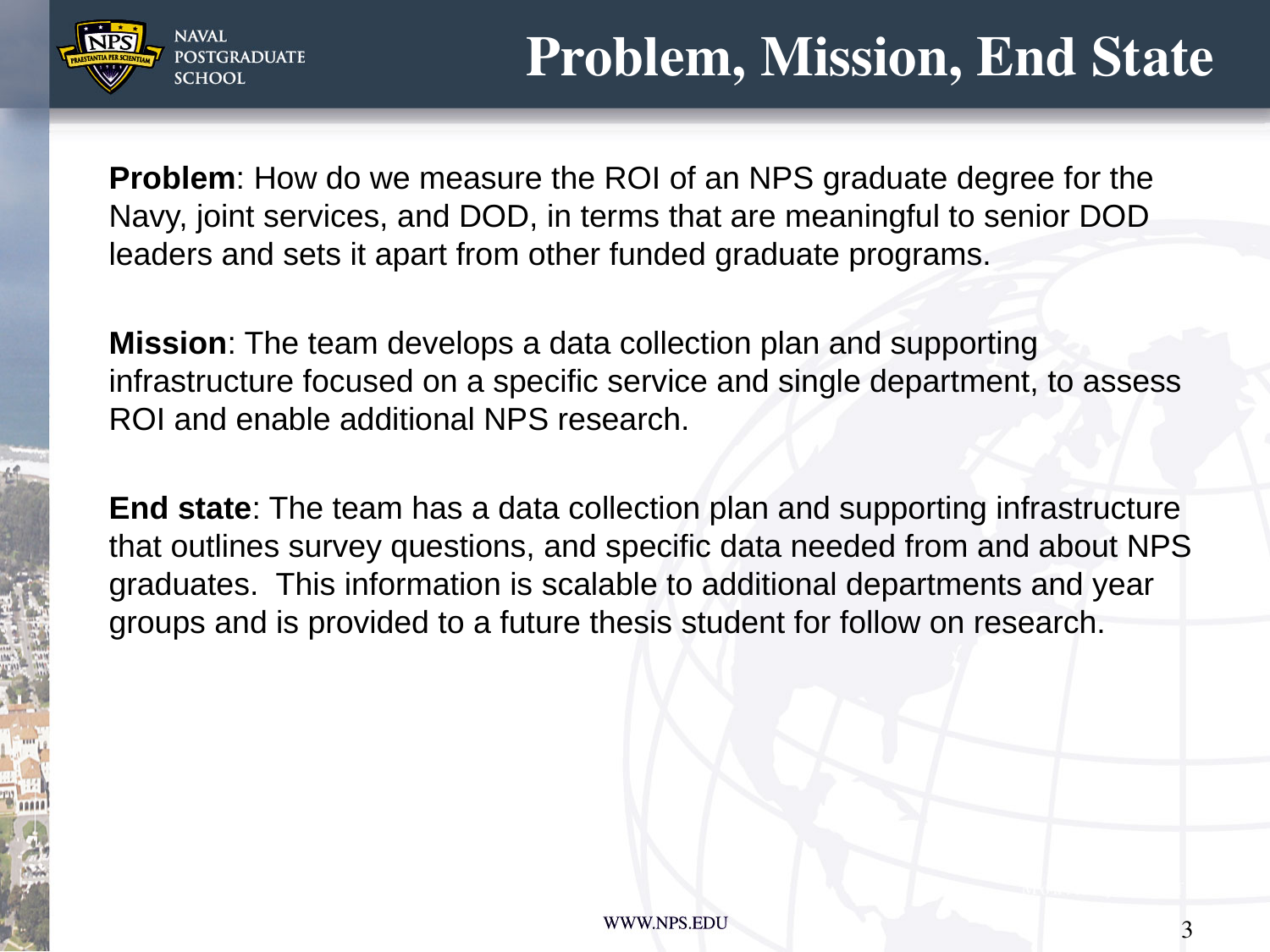

# Problem, Mission, End State
Problem: How do we measure the ROI of an NPS graduate degree for the Navy, joint services, and DOD, in terms that are meaningful to senior DOD leaders and sets it apart from other funded graduate programs.

Mission: The team develops a data collection plan and supporting infrastructure focused on a specific service and single department, to assess ROI and enable additional NPS research.

End state: The team has a data collection plan and supporting infrastructure that outlines survey questions, and specific data needed from and about NPS graduates.  This information is scalable to additional departments and year groups and is provided to a future thesis student for follow on research.

3